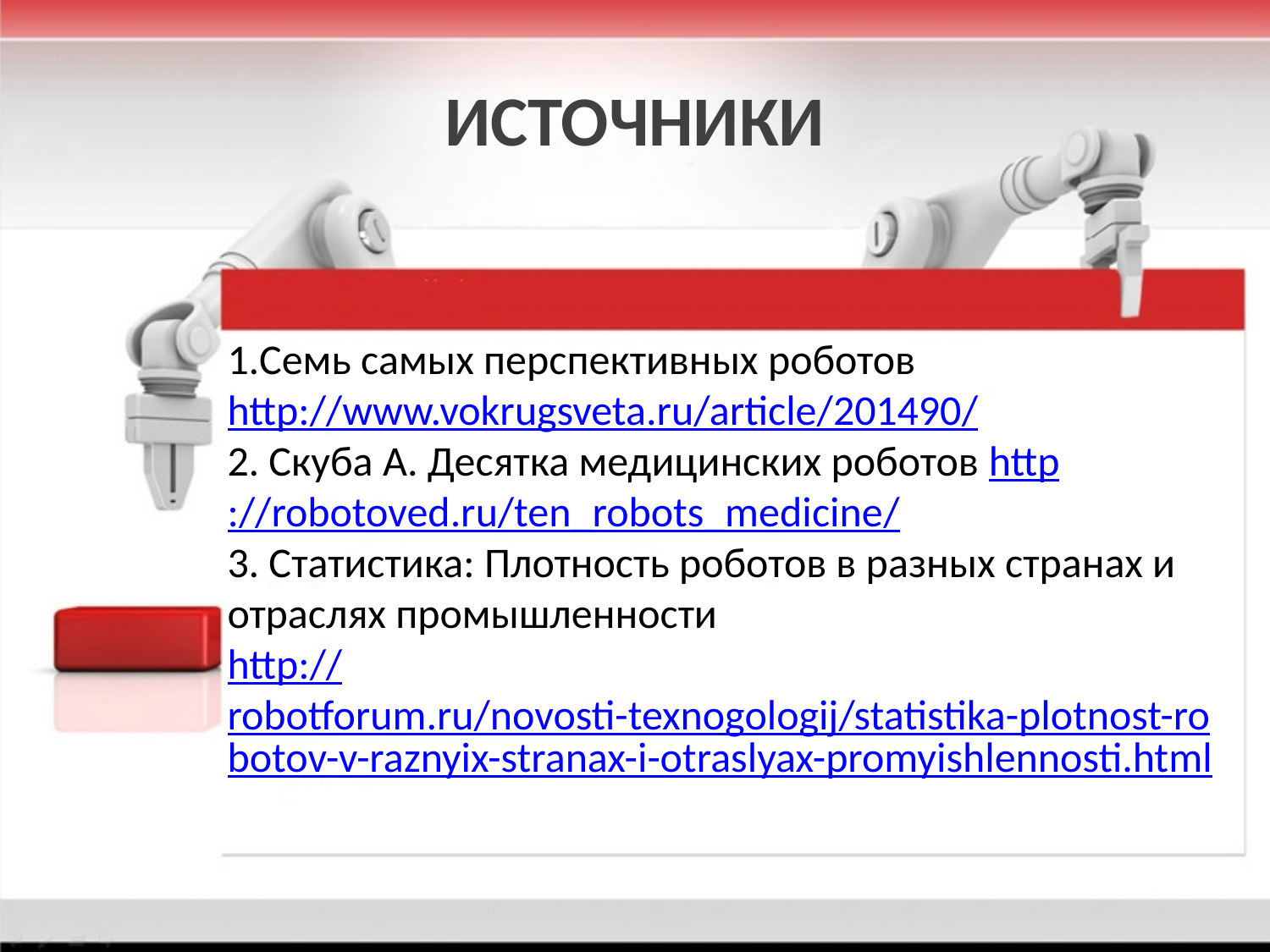

# ИСТОЧНИКИ
1.Семь самых перспективных роботов
http://www.vokrugsveta.ru/article/201490/
2. Скуба А. Десятка медицинских роботов http://robotoved.ru/ten_robots_medicine/
3. Статистика: Плотность роботов в разных странах и отраслях промышленности
http://robotforum.ru/novosti-texnogologij/statistika-plotnost-robotov-v-raznyix-stranax-i-otraslyax-promyishlennosti.html